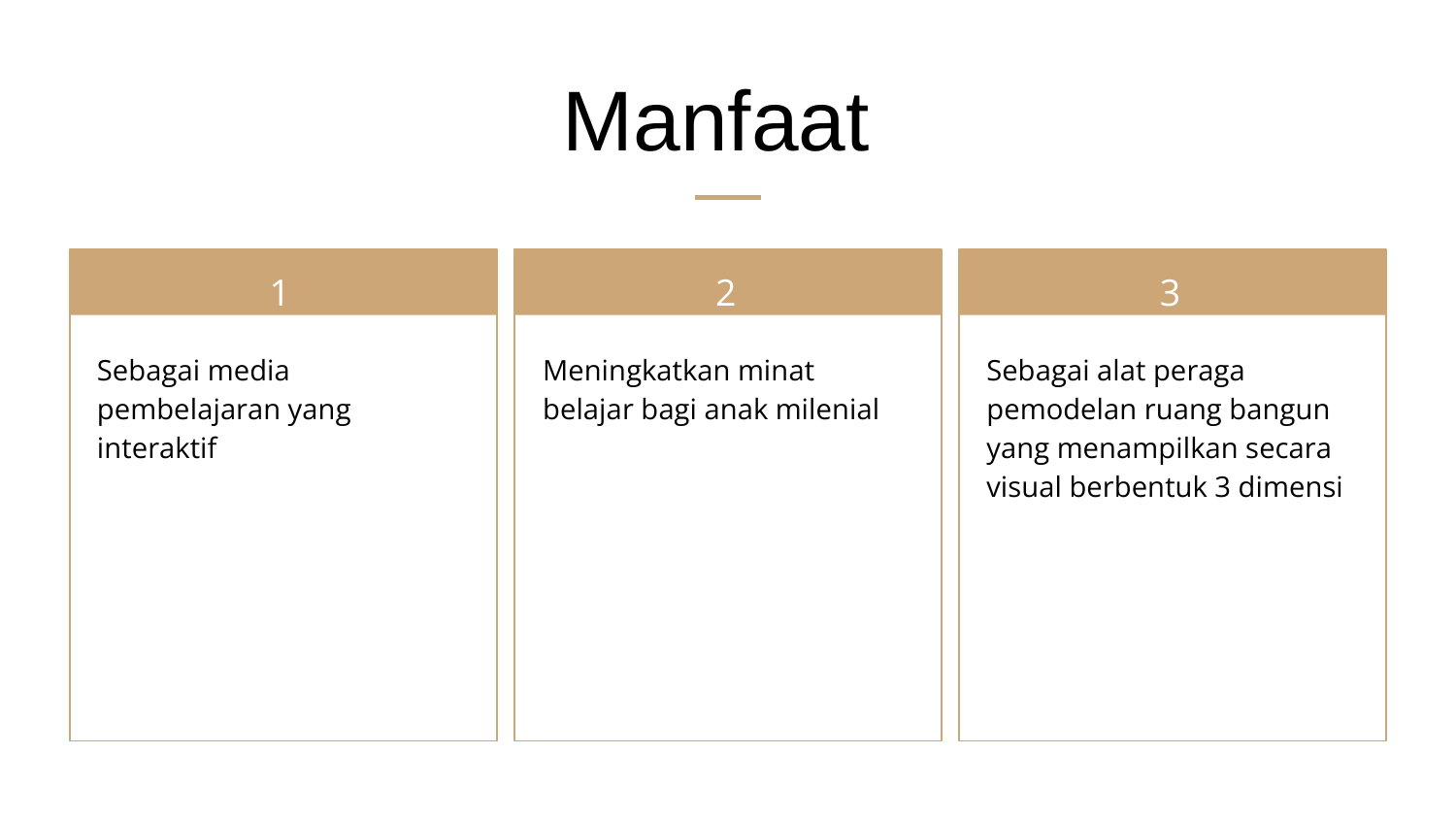

# Manfaat
1
2
3

Sebagai media pembelajaran yang interaktif
Meningkatkan minat belajar bagi anak milenial
Sebagai alat peraga pemodelan ruang bangun yang menampilkan secara visual berbentuk 3 dimensi